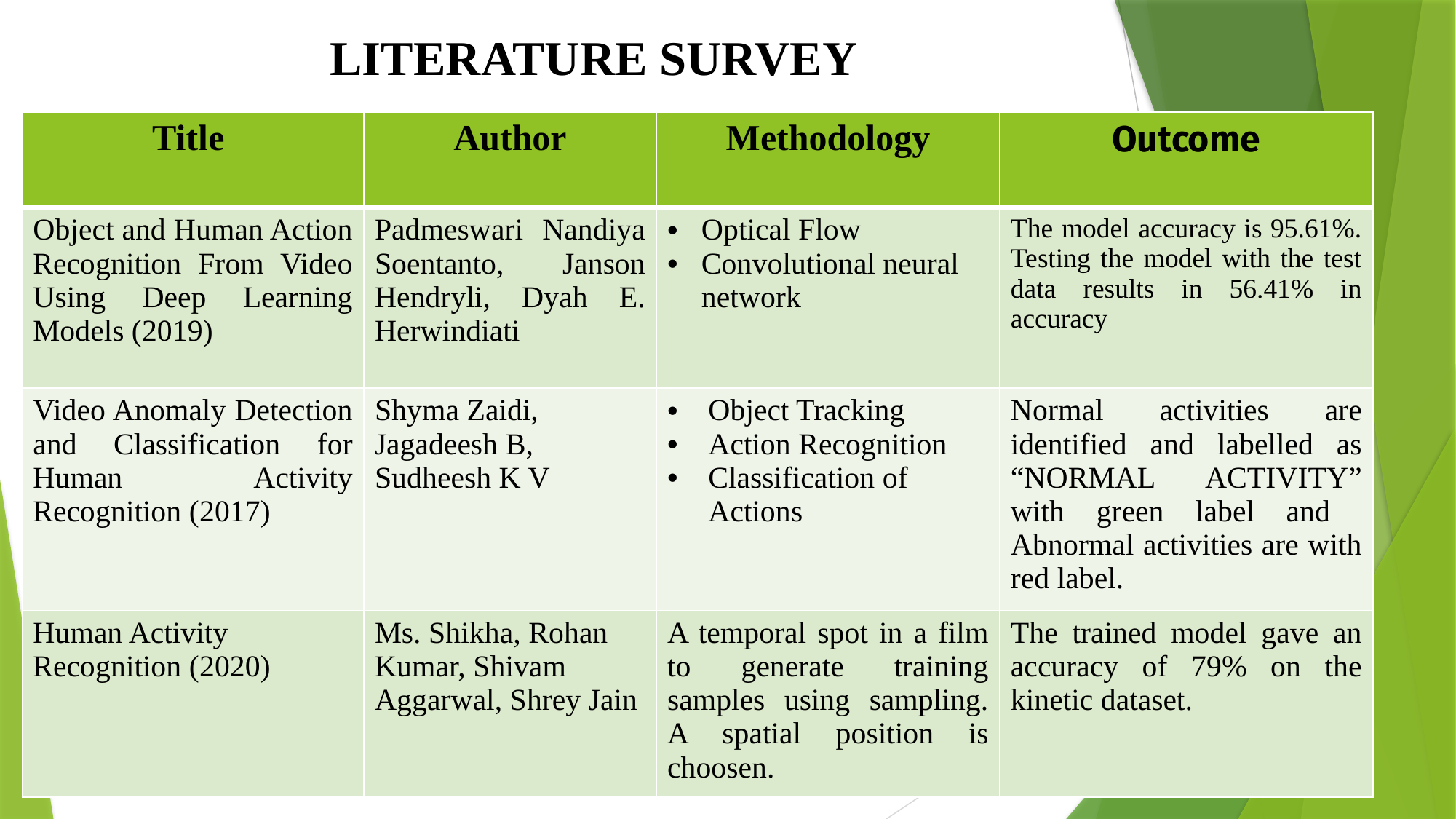

# LITERATURE SURVEY
| Title | Author | Methodology | Outcome |
| --- | --- | --- | --- |
| Object and Human Action Recognition From Video Using Deep Learning Models (2019) | Padmeswari Nandiya Soentanto, Janson Hendryli, Dyah E. Herwindiati | Optical Flow Convolutional neural network | The model accuracy is 95.61%. Testing the model with the test data results in 56.41% in accuracy |
| Video Anomaly Detection and Classification for Human Activity Recognition (2017) | Shyma Zaidi, Jagadeesh B, Sudheesh K V | Object Tracking Action Recognition Classification of Actions | Normal activities are identified and labelled as “NORMAL ACTIVITY” with green label and Abnormal activities are with red label. |
| Human Activity Recognition (2020) | Ms. Shikha, Rohan Kumar, Shivam Aggarwal, Shrey Jain | A temporal spot in a film to generate training samples using sampling. A spatial position is choosen. | The trained model gave an accuracy of 79% on the kinetic dataset. |